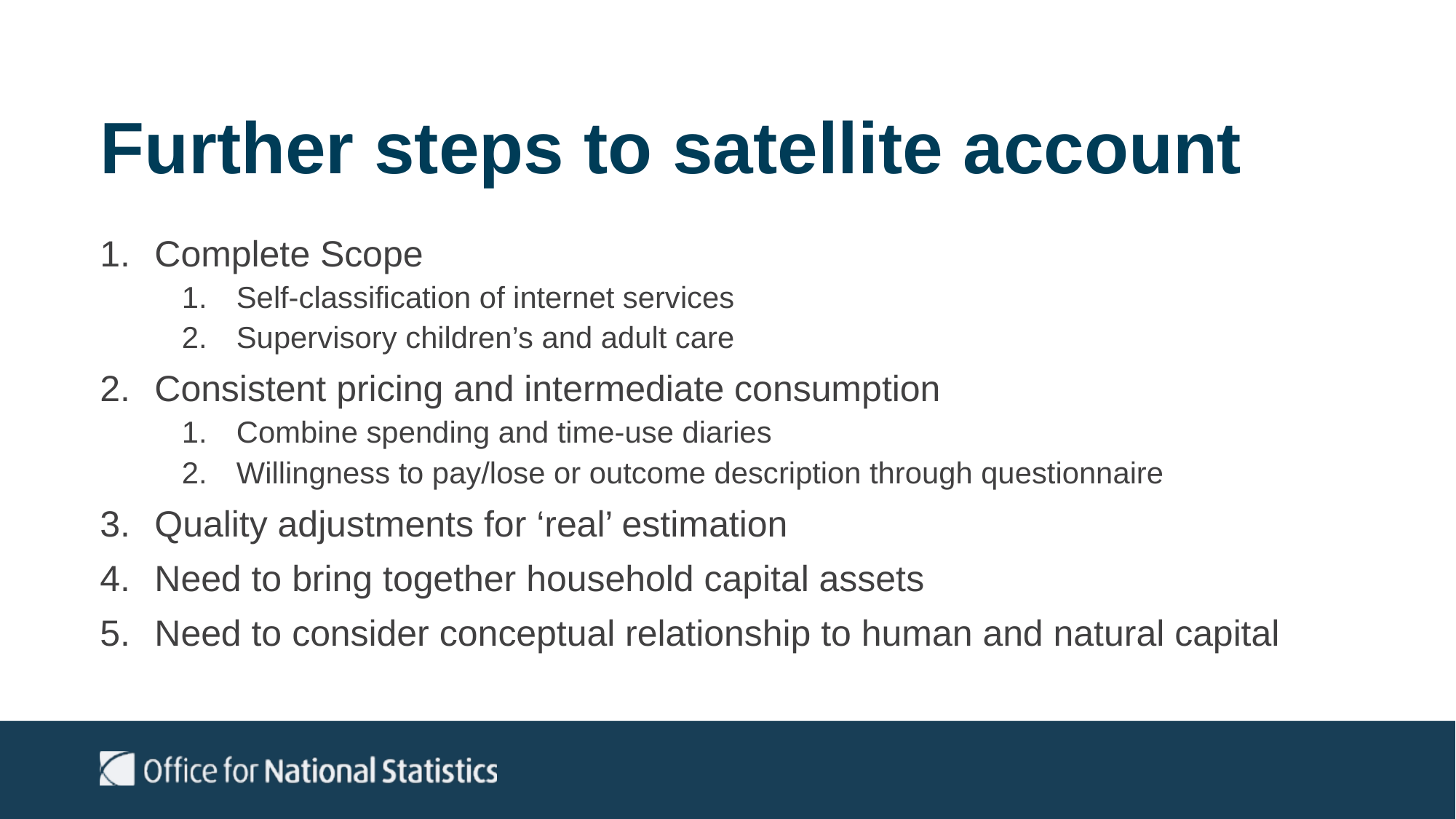

# Further steps to satellite account
Complete Scope
Self-classification of internet services
Supervisory children’s and adult care
Consistent pricing and intermediate consumption
Combine spending and time-use diaries
Willingness to pay/lose or outcome description through questionnaire
Quality adjustments for ‘real’ estimation
Need to bring together household capital assets
Need to consider conceptual relationship to human and natural capital